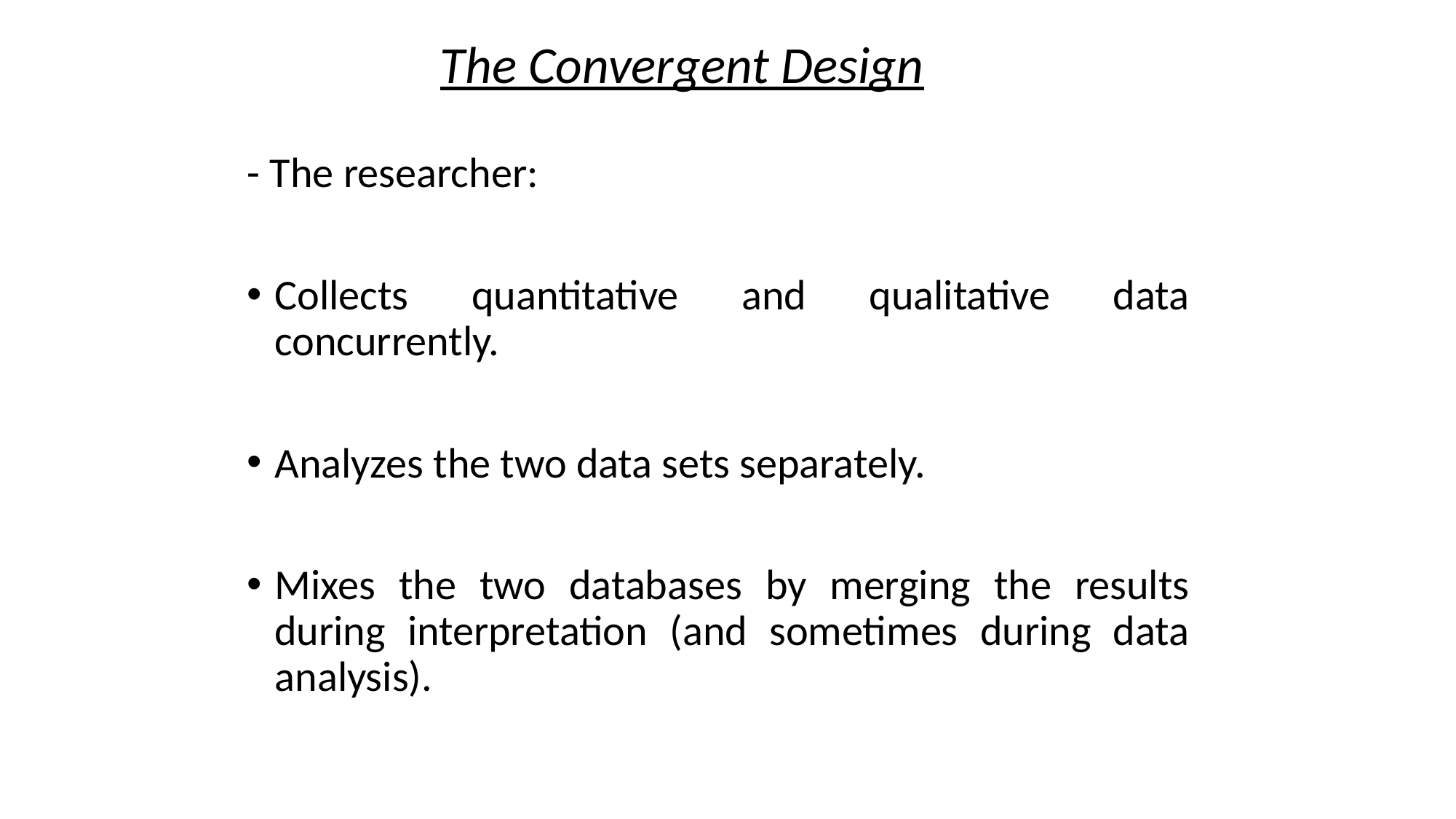

# The Convergent Design
- The researcher:

Collects quantitative and qualitative data concurrently.

Analyzes the two data sets separately.

Mixes the two databases by merging the results during interpretation (and sometimes during data analysis).